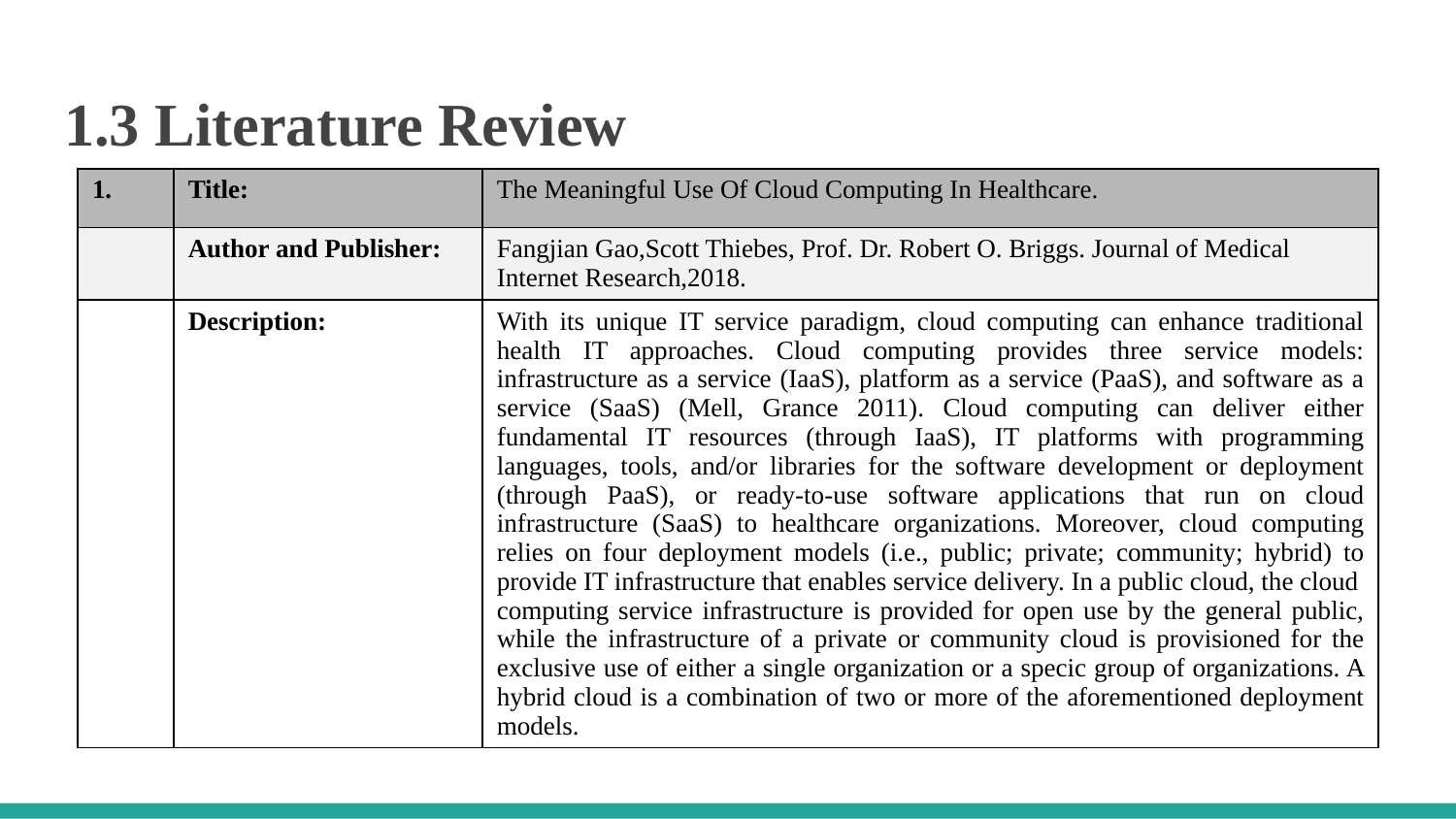

# 1.3 Literature Review
| 1. | Title: | The Meaningful Use Of Cloud Computing In Healthcare. |
| --- | --- | --- |
|  | Author and Publisher: | Fangjian Gao,Scott Thiebes, Prof. Dr. Robert O. Briggs. Journal of Medical Internet Research,2018. |
|  | Description: | With its unique IT service paradigm, cloud computing can enhance traditional health IT approaches. Cloud computing provides three service models: infrastructure as a service (IaaS), platform as a service (PaaS), and software as a service (SaaS) (Mell, Grance 2011). Cloud computing can deliver either fundamental IT resources (through IaaS), IT platforms with programming languages, tools, and/or libraries for the software development or deployment (through PaaS), or ready-to-use software applications that run on cloud infrastructure (SaaS) to healthcare organizations. Moreover, cloud computing relies on four deployment models (i.e., public; private; community; hybrid) to provide IT infrastructure that enables service delivery. In a public cloud, the cloud computing service infrastructure is provided for open use by the general public, while the infrastructure of a private or community cloud is provisioned for the exclusive use of either a single organization or a specic group of organizations. A hybrid cloud is a combination of two or more of the aforementioned deployment models. |